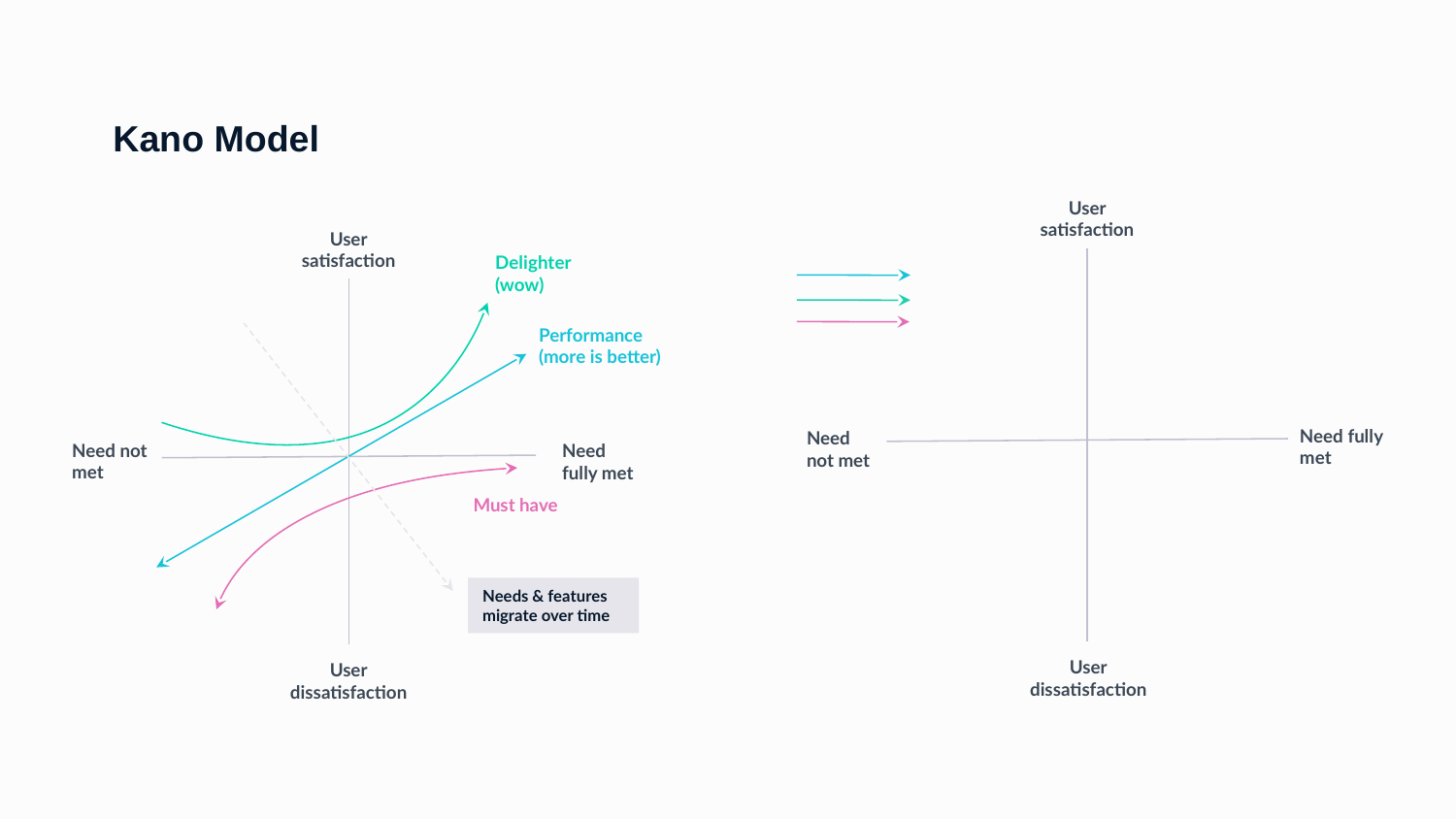

# Kano Model
User satisfaction
User satisfaction
Delighter (wow)

Performance (more is better)
Need not met
Need fully met

Must have
Needs & features migrate over time
User dissatisfaction
Need fully met
Need not met
User dissatisfaction